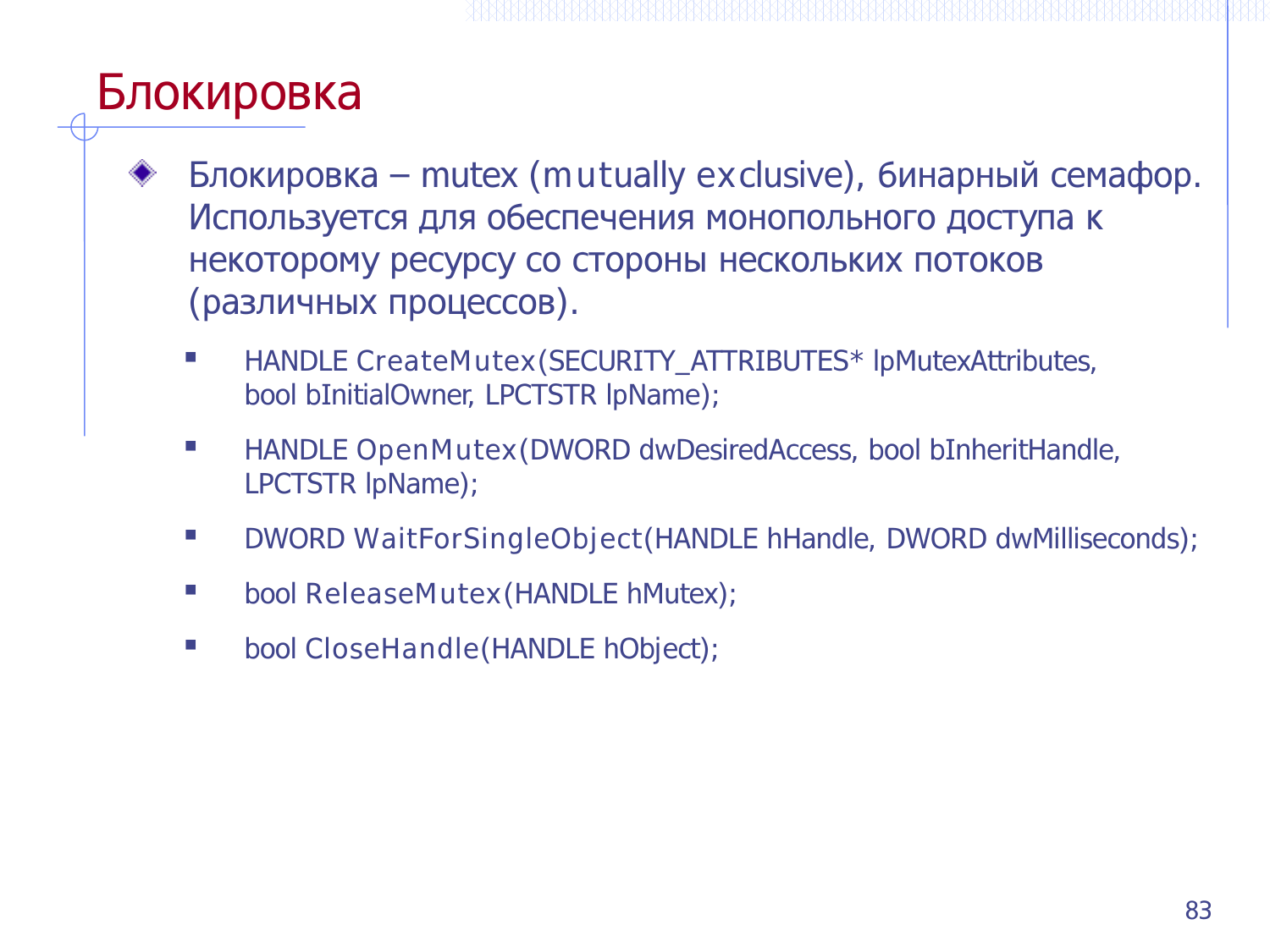

# Блокировка
Блокировка – mutex (mutually exclusive), бинарный семафор. Используется для обеспечения монопольного доступа к некоторому ресурсу со стороны нескольких потоков (различных процессов).
HANDLE CreateMutex(SECURITY_ATTRIBUTES* lpMutexAttributes,
bool bInitialOwner, LPCTSTR lpName);
HANDLE OpenMutex(DWORD dwDesiredAccess, bool bInheritHandle, LPCTSTR lpName);
DWORD WaitForSingleObject(HANDLE hHandle, DWORD dwMilliseconds);
bool ReleaseMutex(HANDLE hMutex);
bool CloseHandle(HANDLE hObject);
83